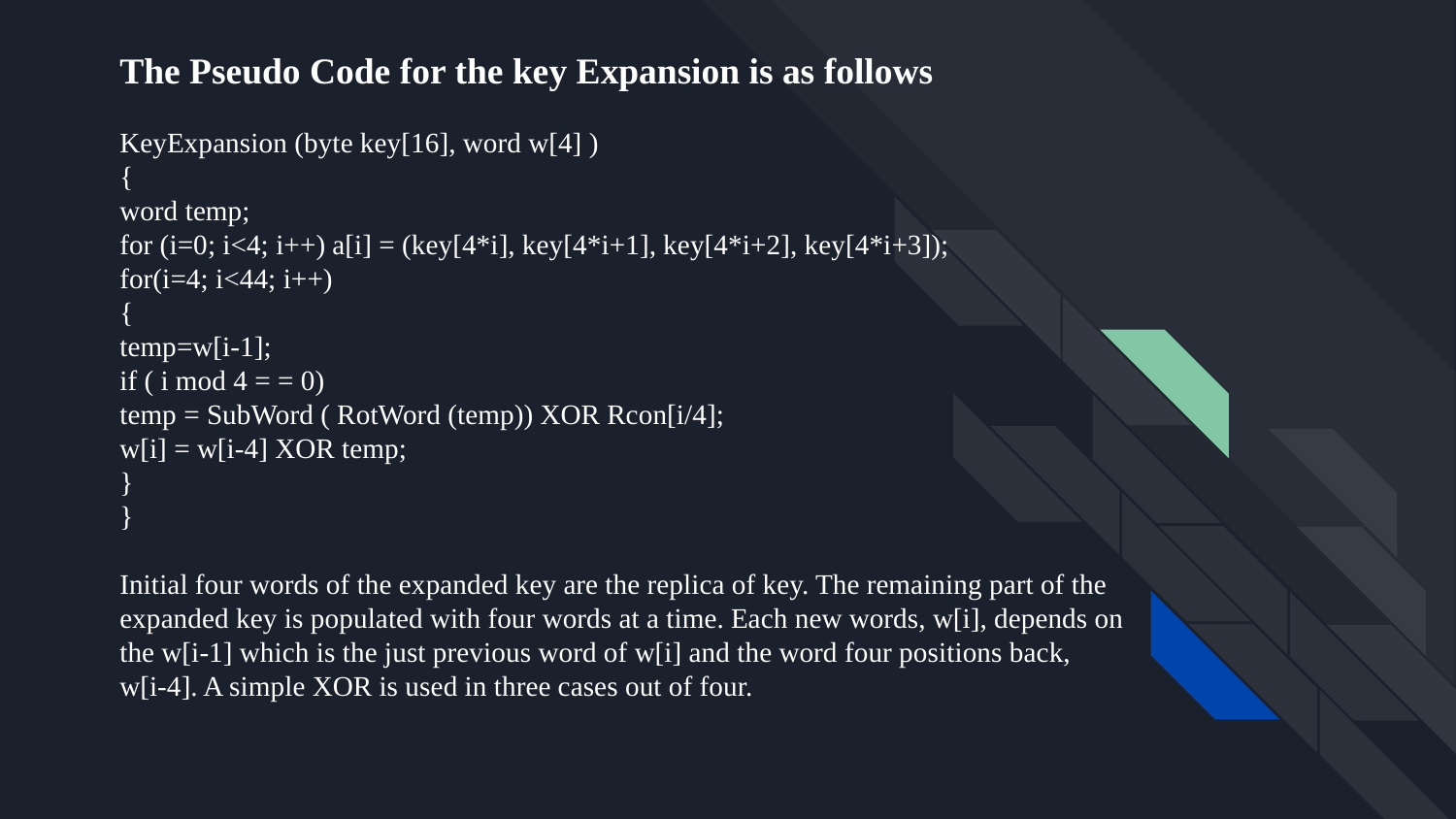

# The Pseudo Code for the key Expansion is as follows KeyExpansion (byte key[16], word w[4] ) { word temp; for (i=0; i<4; i++) a[i] = (key[4*i], key[4*i+1], key[4*i+2], key[4*i+3]); for(i=4; i<44; i++) { temp=w[i-1]; if ( i mod 4 = = 0) temp = SubWord ( RotWord (temp)) XOR Rcon[i/4]; w[i] = w[i-4] XOR temp; } } Initial four words of the expanded key are the replica of key. The remaining part of the expanded key is populated with four words at a time. Each new words, w[i], depends on the w[i-1] which is the just previous word of w[i] and the word four positions back, w[i-4]. A simple XOR is used in three cases out of four.